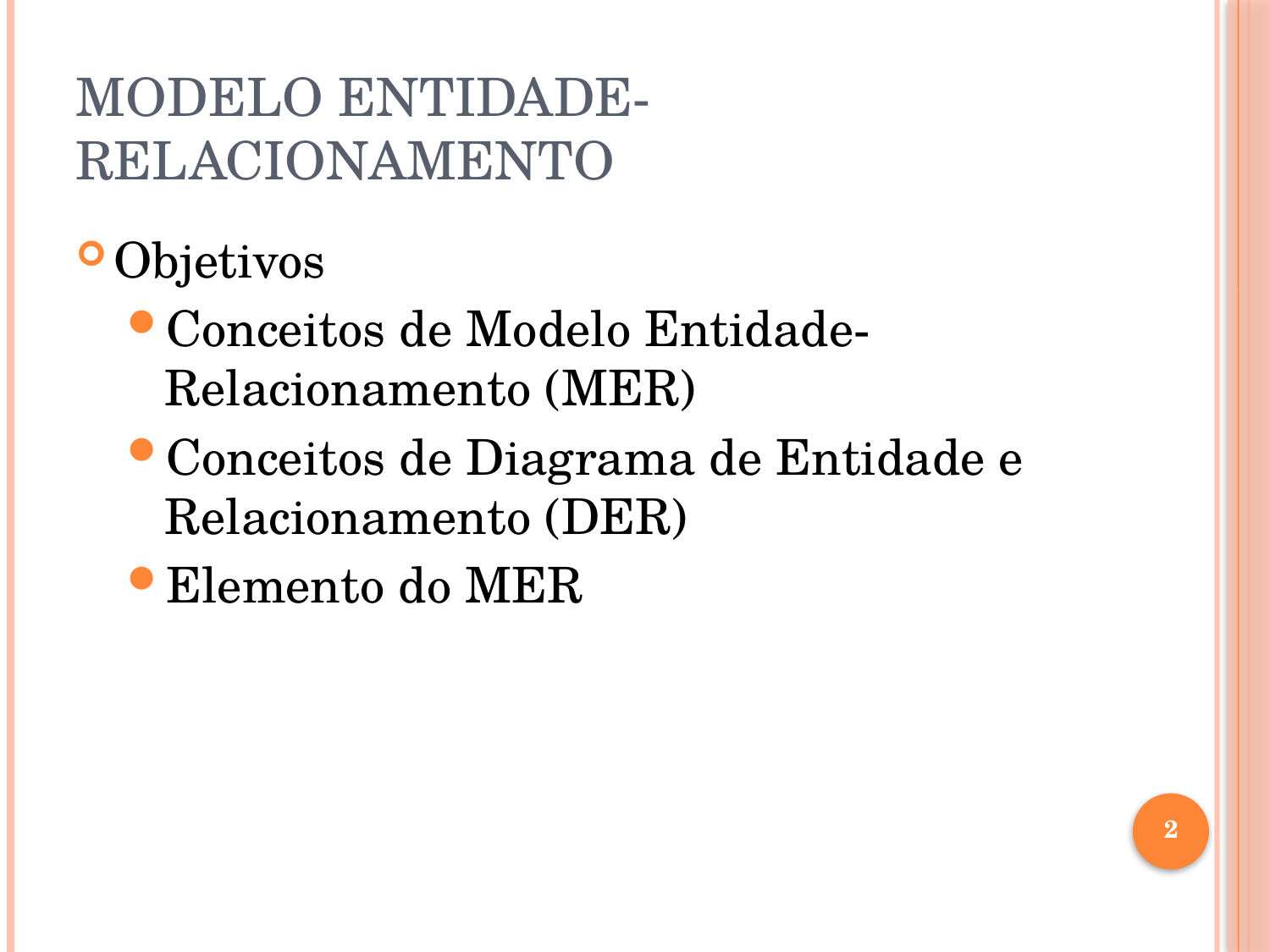

# Modelo Entidade-Relacionamento
Objetivos
Conceitos de Modelo Entidade-Relacionamento (MER)
Conceitos de Diagrama de Entidade e Relacionamento (DER)
Elemento do MER

2